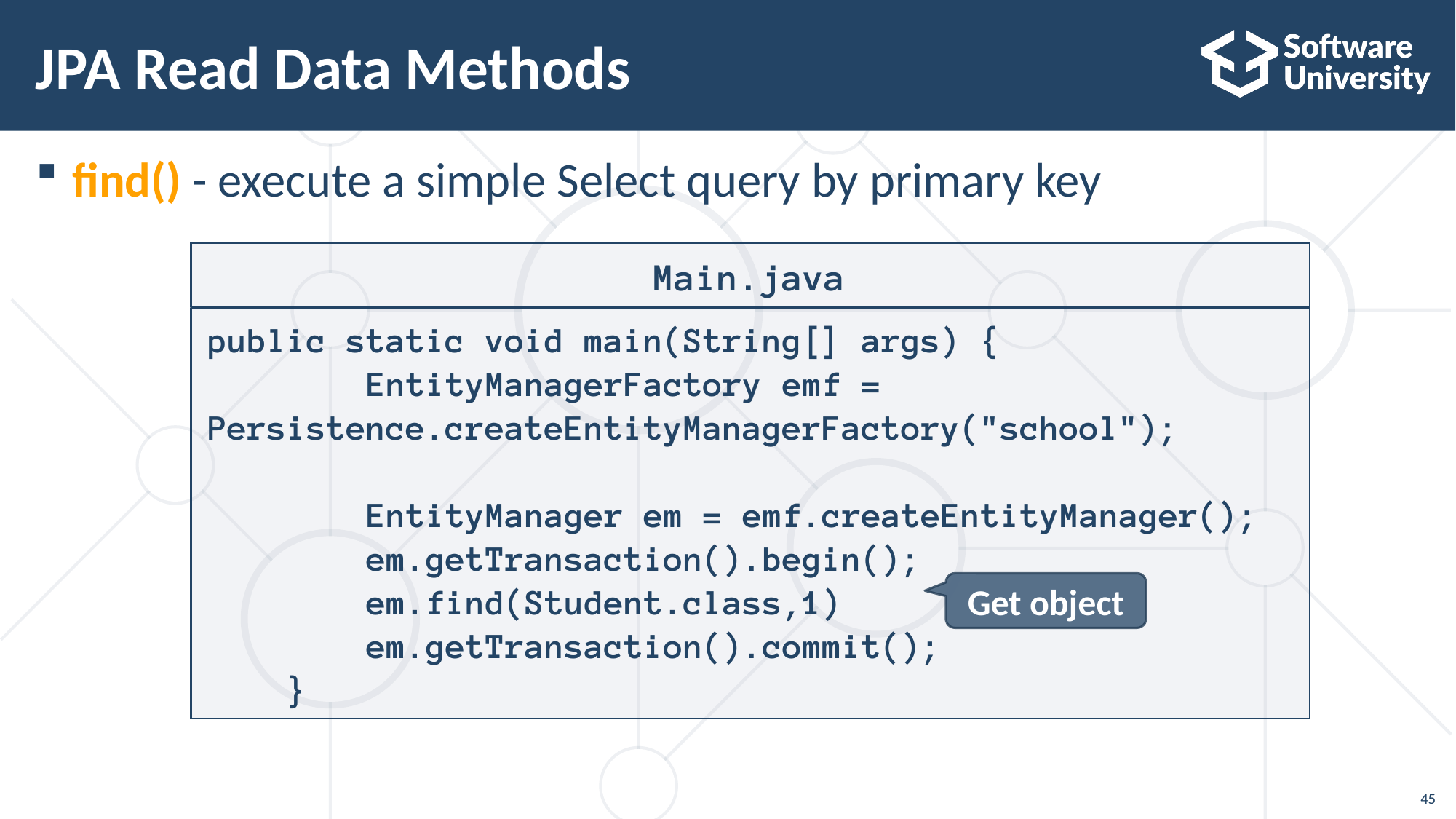

# JPA Read Data Methods
find() - execute a simple Select query by primary key

Main.java
public static void main(String[] args) {
        EntityManagerFactory emf = Persistence.createEntityManagerFactory("school");

        EntityManager em = emf.createEntityManager();
        em.getTransaction().begin();
        em.find(Student.class,1)
        em.getTransaction().commit();
    }
Get object
45